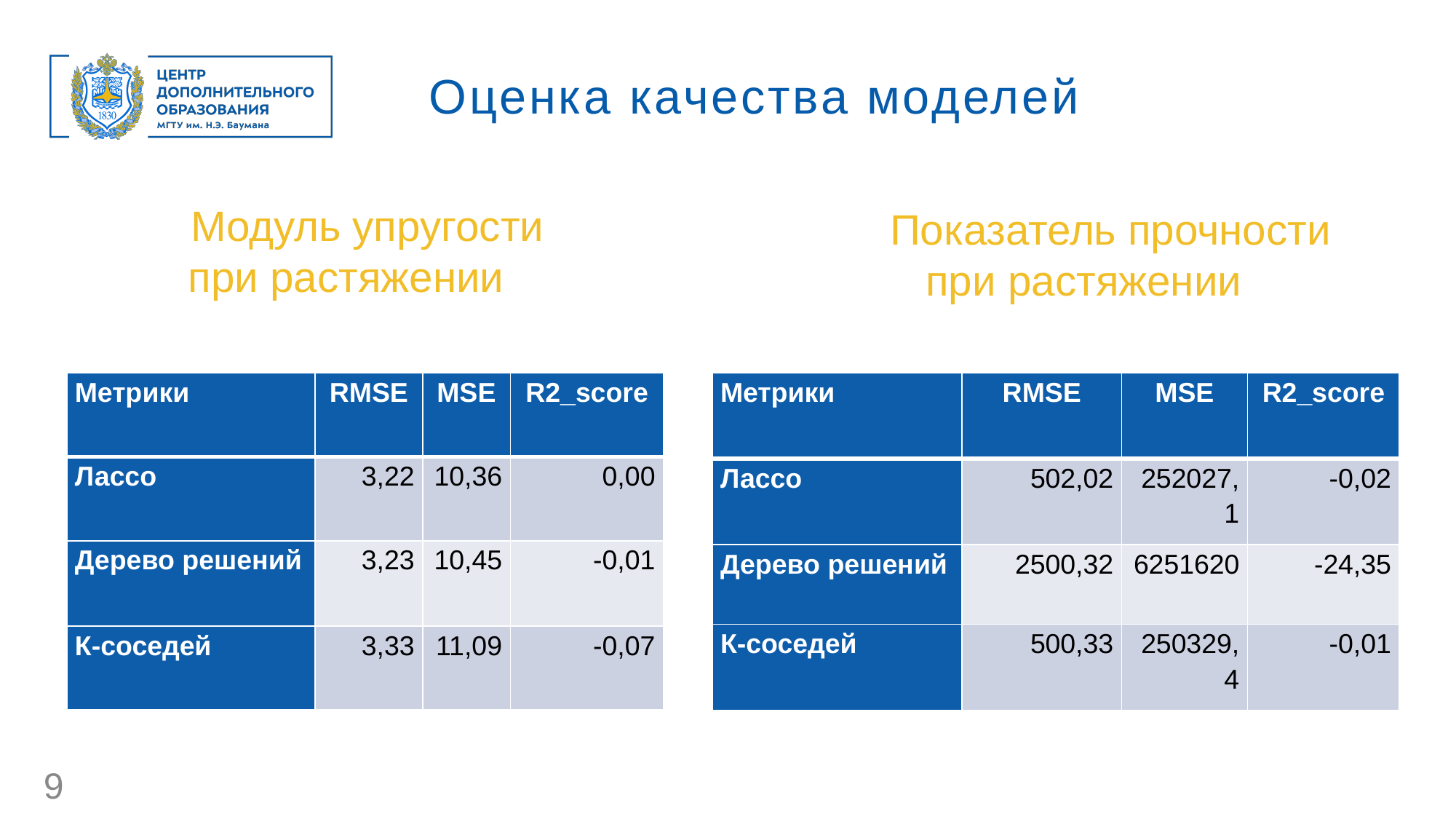

Оценка качества моделей
Модуль упругости
при растяжении
Показатель прочности
при растяжении
| Метрики | RMSE | MSE | R2\_score |
| --- | --- | --- | --- |
| Лассо | 3,22 | 10,36 | 0,00 |
| Дерево решений | 3,23 | 10,45 | -0,01 |
| К-соседей | 3,33 | 11,09 | -0,07 |
| Метрики | RMSE | MSE | R2\_score |
| --- | --- | --- | --- |
| Лассо | 502,02 | 252027,1 | -0,02 |
| Дерево решений | 2500,32 | 6251620 | -24,35 |
| К-соседей | 500,33 | 250329,4 | -0,01 |
9